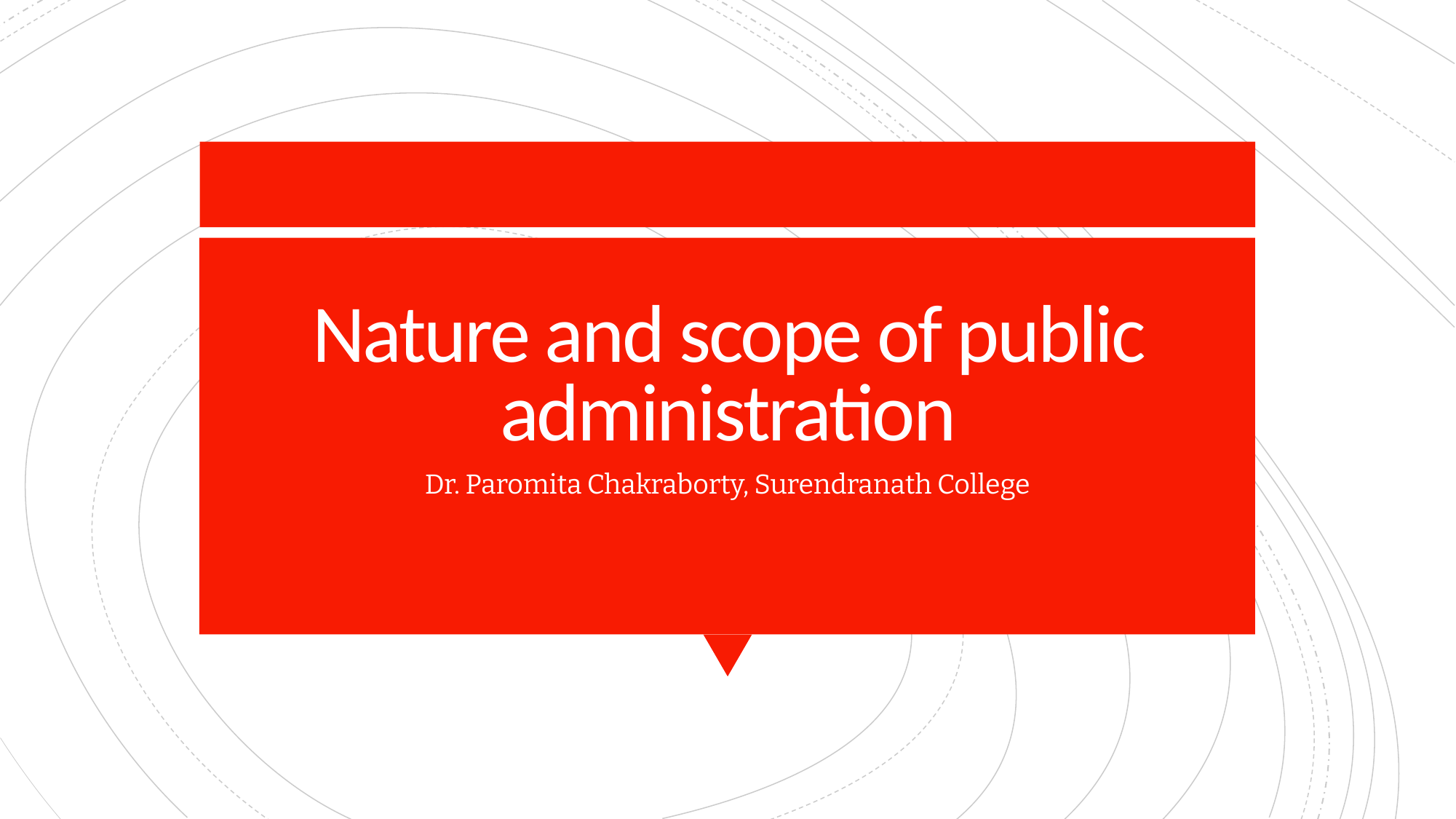

# Nature and scope of public administration
Dr. Paromita Chakraborty, Surendranath College